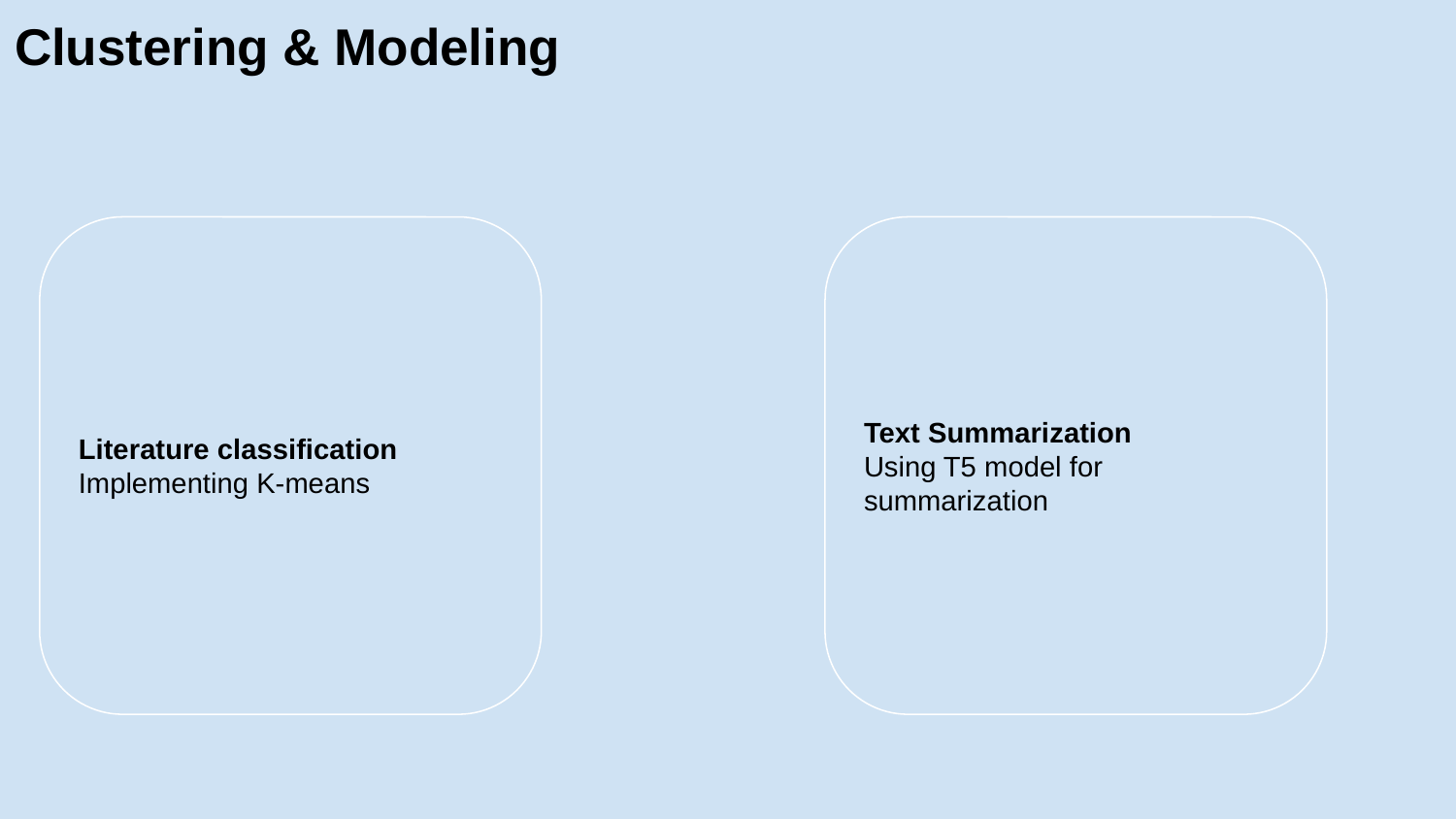

# Clustering & Modeling
Literature classification
Implementing K-means
Text Summarization
Using T5 model for summarization